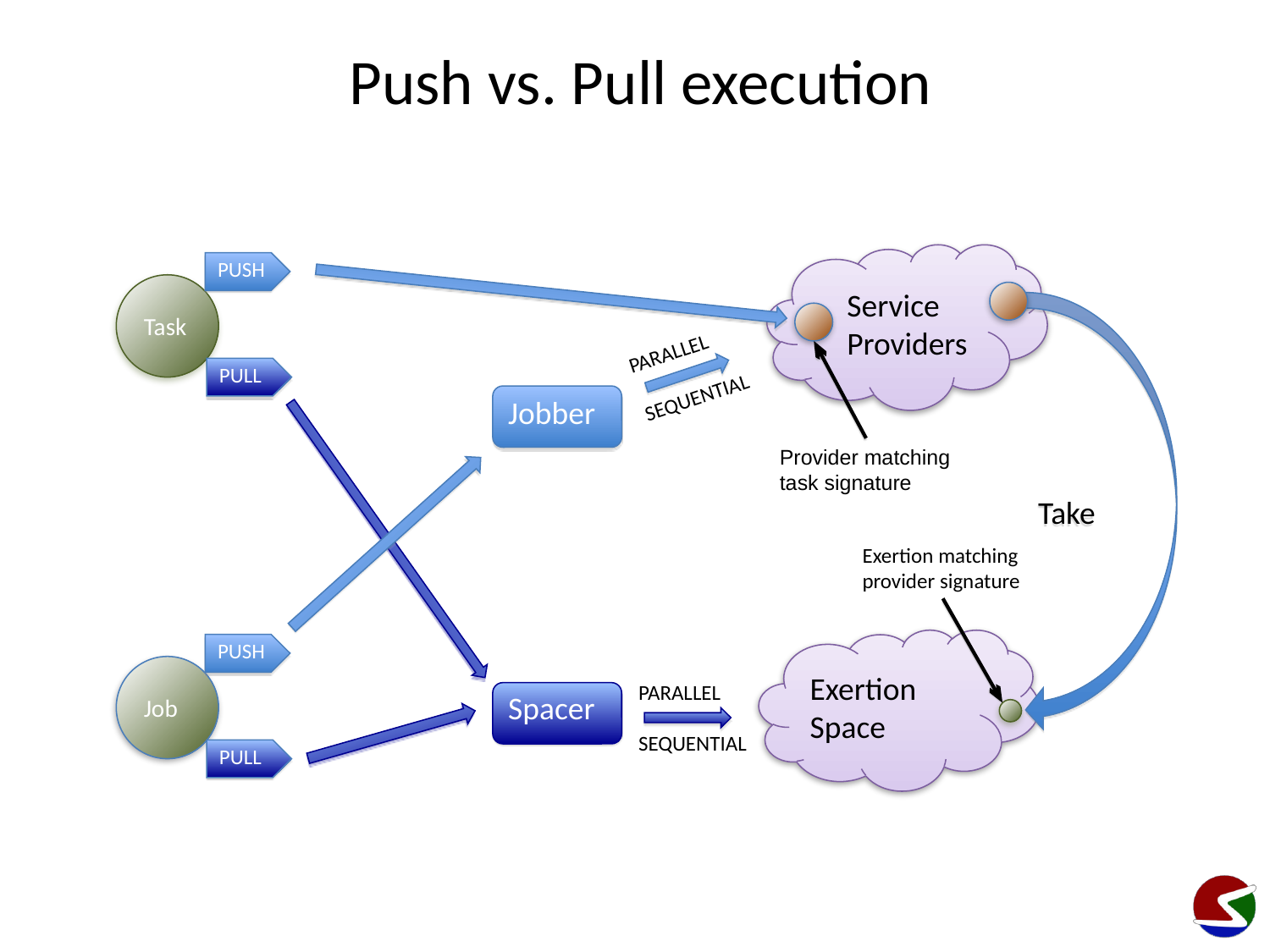

# Push vs. Pull execution
    Service
    Providers
PUSH
Task

Take

PARALLEL

SEQUENTIAL
PULL

Jobber
Provider matching
task signature

Exertion matching
provider signature
Exertion
Space
PUSH
Job
PARALLEL

SEQUENTIAL
Spacer

PULL